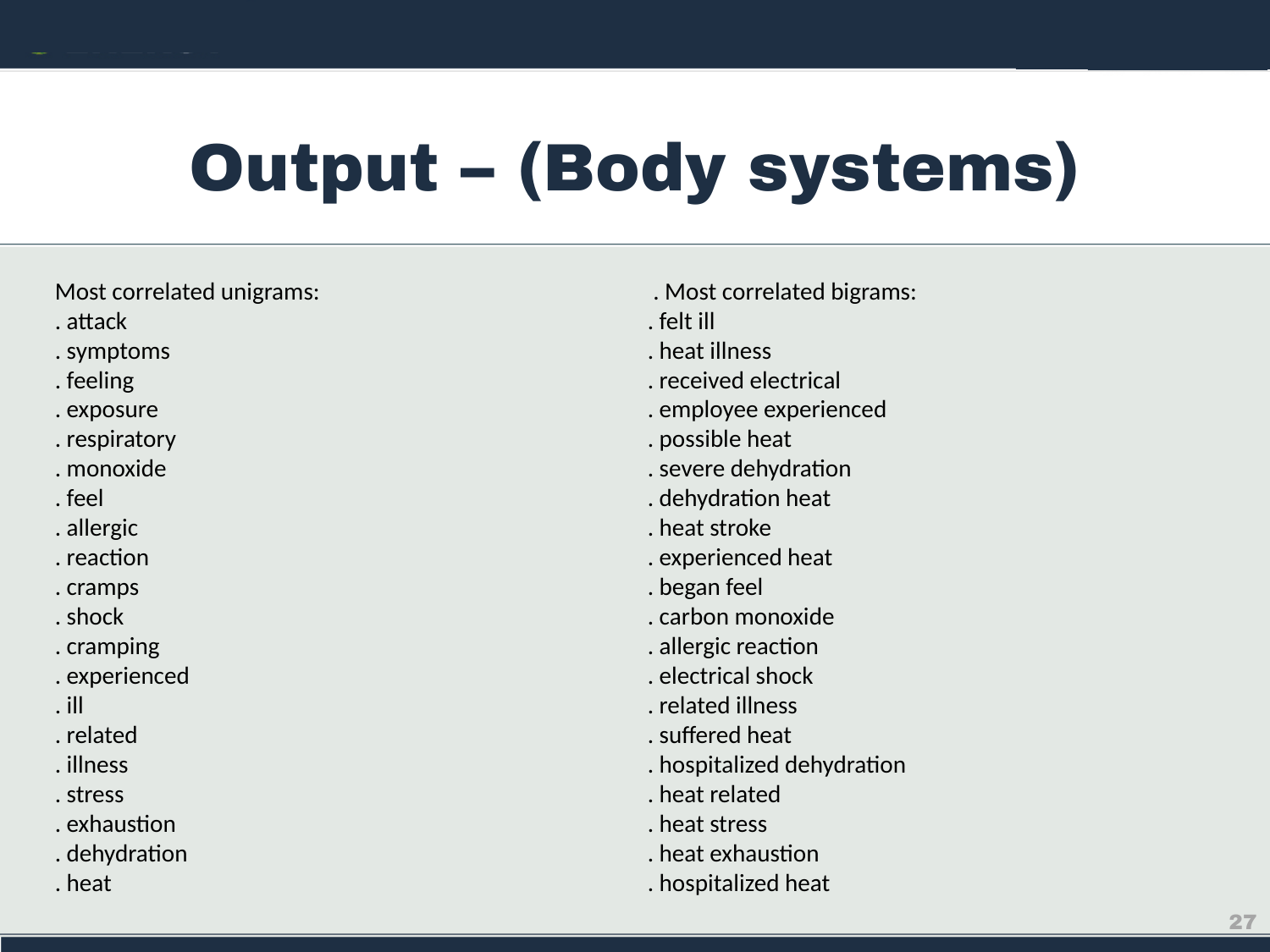

# Output – (Body systems)
Most correlated unigrams:
. attack
. symptoms
. feeling
. exposure
. respiratory
. monoxide
. feel
. allergic
. reaction
. cramps
. shock
. cramping
. experienced
. ill
. related
. illness
. stress
. exhaustion
. dehydration
. heat

 . Most correlated bigrams:
. felt ill
. heat illness
. received electrical
. employee experienced
. possible heat
. severe dehydration
. dehydration heat
. heat stroke
. experienced heat
. began feel
. carbon monoxide
. allergic reaction
. electrical shock
. related illness
. suffered heat
. hospitalized dehydration
. heat related
. heat stress
. heat exhaustion
. hospitalized heat
27